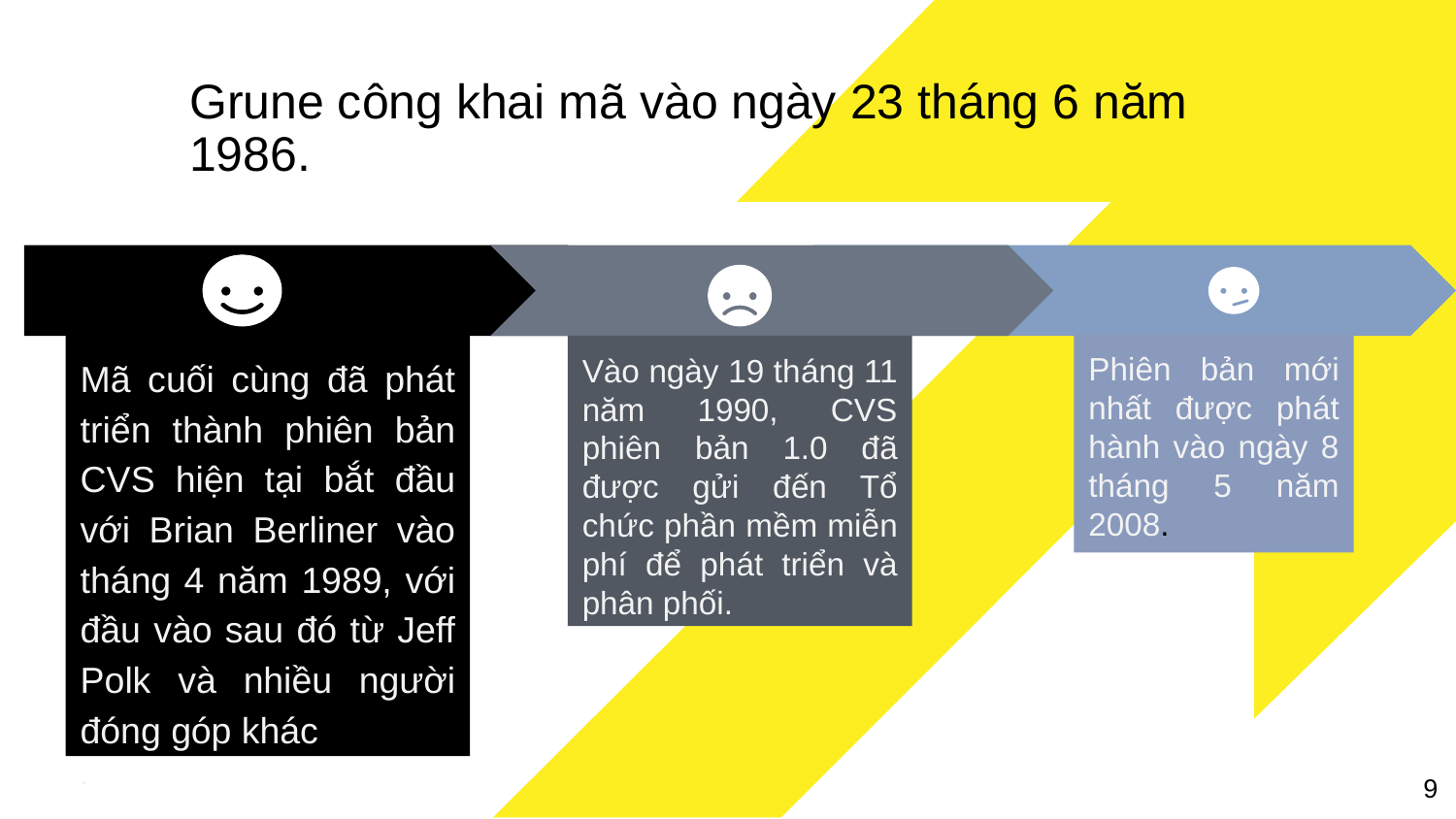

# Grune công khai mã vào ngày 23 tháng 6 năm 1986.

Mã cuối cùng đã phát triển thành phiên bản CVS hiện tại bắt đầu với Brian Berliner vào tháng 4 năm 1989, với đầu vào sau đó từ Jeff Polk và nhiều người đóng góp khác
.

Vào ngày 19 tháng 11 năm 1990, CVS phiên bản 1.0 đã được gửi đến Tổ chức phần mềm miễn phí để phát triển và phân phối.

Phiên bản mới nhất được phát hành vào ngày 8 tháng 5 năm 2008.

9